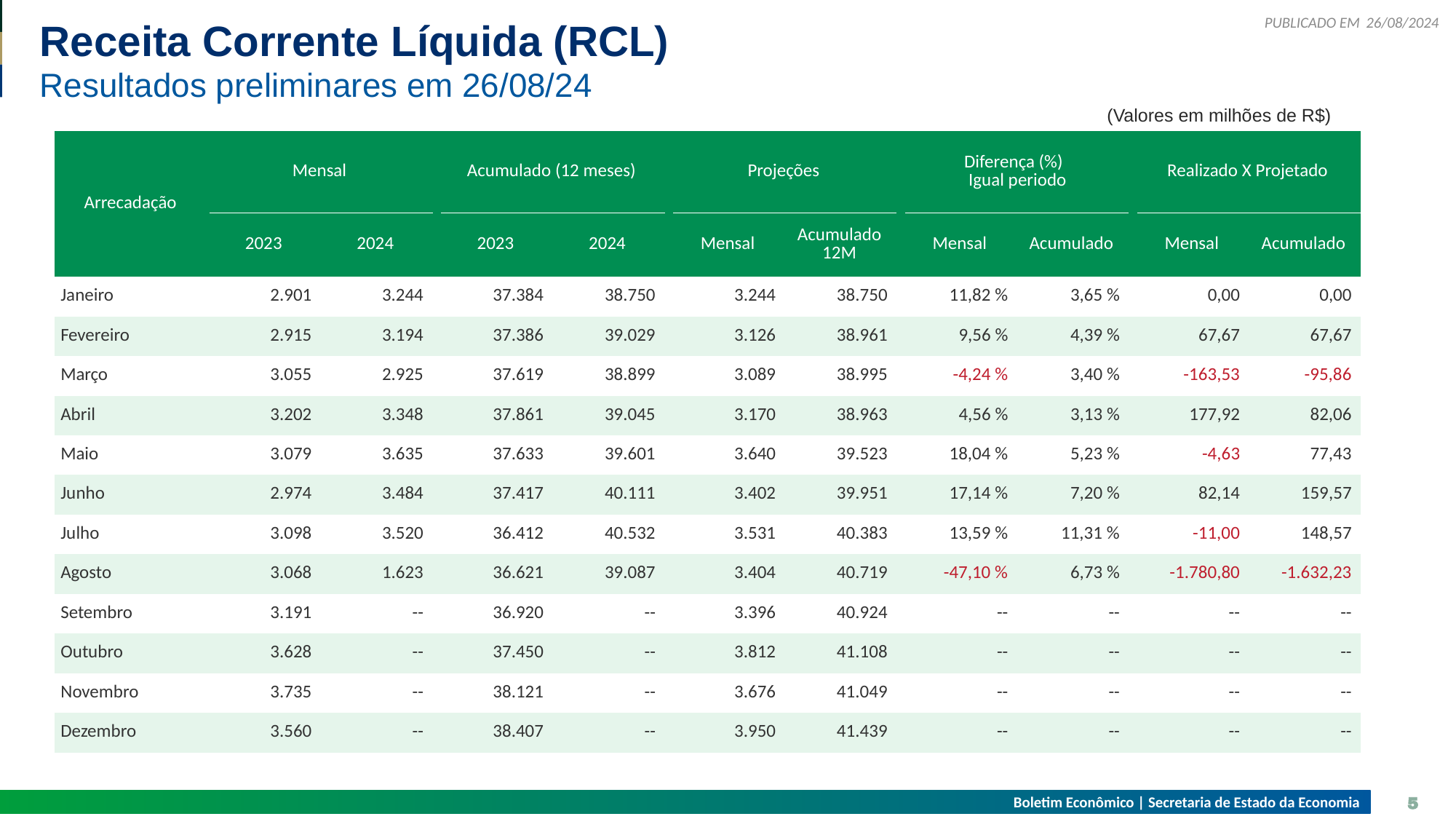

26/08/2024
# Receita Corrente Líquida (RCL)
Resultados preliminares em 26/08/24
(Valores em milhões de R$)
| Arrecadação | Mensal | Mensal |  | Acumulado (12 meses) | Acumulado (12 meses) |  | Projeções | Projeções |  | Diferença (%) Igual periodo | Diferença (%) Igual periodo |  | Realizado X Projetado | Realizado X Projetado |
| --- | --- | --- | --- | --- | --- | --- | --- | --- | --- | --- | --- | --- | --- | --- |
| Arrecadação | 2023 | 2024 |  | 2023 | 2024 |  | Mensal | Acumulado 12M |  | Mensal | Acumulado |  | Mensal | Acumulado |
| Janeiro | 2.901 | 3.244 |  | 37.384 | 38.750 |  | 3.244 | 38.750 |  | 11,82 % | 3,65 % |  | 0,00 | 0,00 |
| Fevereiro | 2.915 | 3.194 |  | 37.386 | 39.029 |  | 3.126 | 38.961 |  | 9,56 % | 4,39 % |  | 67,67 | 67,67 |
| Março | 3.055 | 2.925 |  | 37.619 | 38.899 |  | 3.089 | 38.995 |  | -4,24 % | 3,40 % |  | -163,53 | -95,86 |
| Abril | 3.202 | 3.348 |  | 37.861 | 39.045 |  | 3.170 | 38.963 |  | 4,56 % | 3,13 % |  | 177,92 | 82,06 |
| Maio | 3.079 | 3.635 |  | 37.633 | 39.601 |  | 3.640 | 39.523 |  | 18,04 % | 5,23 % |  | -4,63 | 77,43 |
| Junho | 2.974 | 3.484 |  | 37.417 | 40.111 |  | 3.402 | 39.951 |  | 17,14 % | 7,20 % |  | 82,14 | 159,57 |
| Julho | 3.098 | 3.520 |  | 36.412 | 40.532 |  | 3.531 | 40.383 |  | 13,59 % | 11,31 % |  | -11,00 | 148,57 |
| Agosto | 3.068 | 1.623 |  | 36.621 | 39.087 |  | 3.404 | 40.719 |  | -47,10 % | 6,73 % |  | -1.780,80 | -1.632,23 |
| Setembro | 3.191 | -- |  | 36.920 | -- |  | 3.396 | 40.924 |  | -- | -- |  | -- | -- |
| Outubro | 3.628 | -- |  | 37.450 | -- |  | 3.812 | 41.108 |  | -- | -- |  | -- | -- |
| Novembro | 3.735 | -- |  | 38.121 | -- |  | 3.676 | 41.049 |  | -- | -- |  | -- | -- |
| Dezembro | 3.560 | -- |  | 38.407 | -- |  | 3.950 | 41.439 |  | -- | -- |  | -- | -- |
Boletim Econômico | Secretaria de Estado da Economia
5